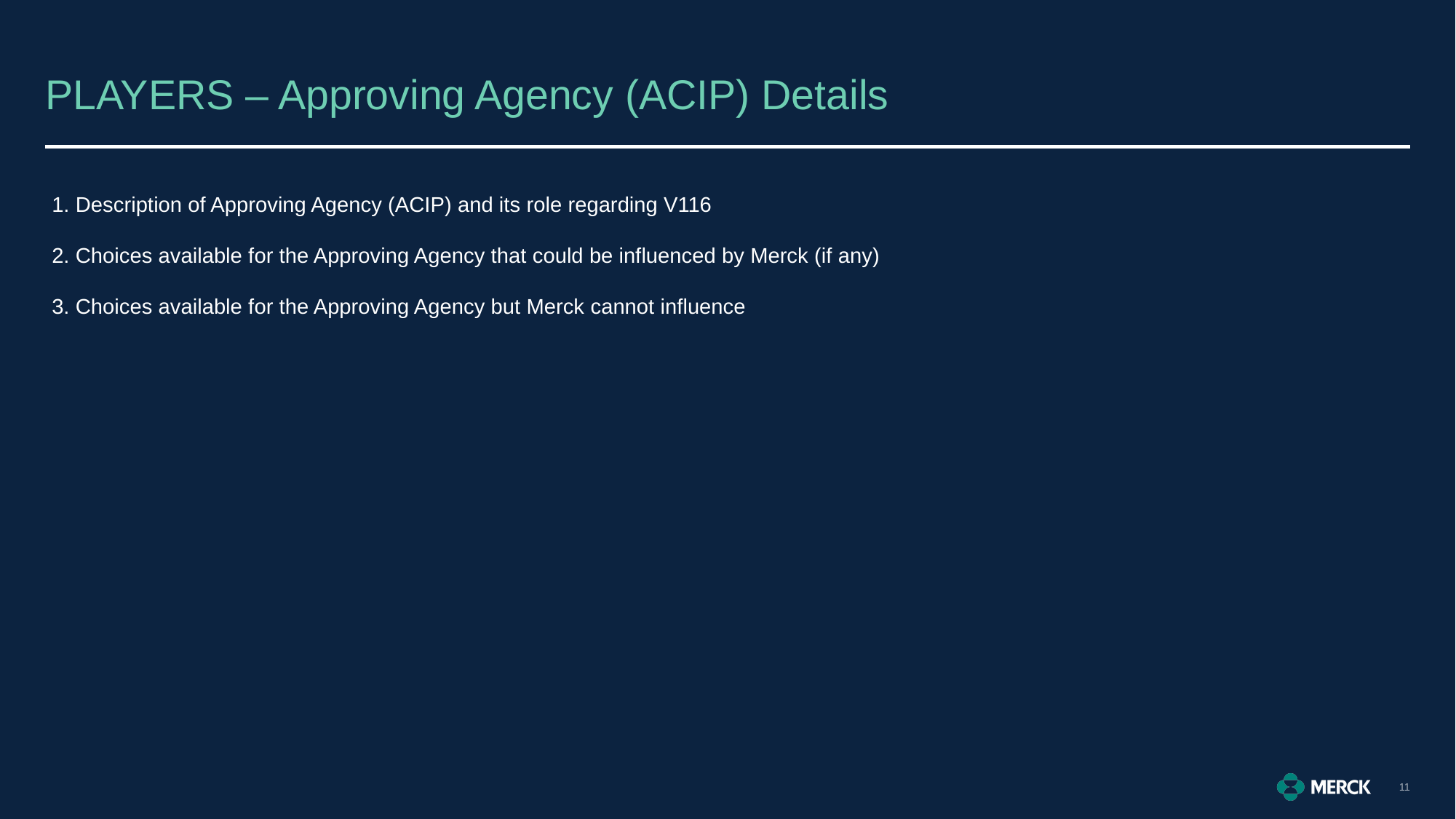

# PLAYERS – Approving Agency (ACIP) Details
 Description of Approving Agency (ACIP) and its role regarding V116

 Choices available for the Approving Agency that could be influenced by Merck (if any)

 Choices available for the Approving Agency but Merck cannot influence

11